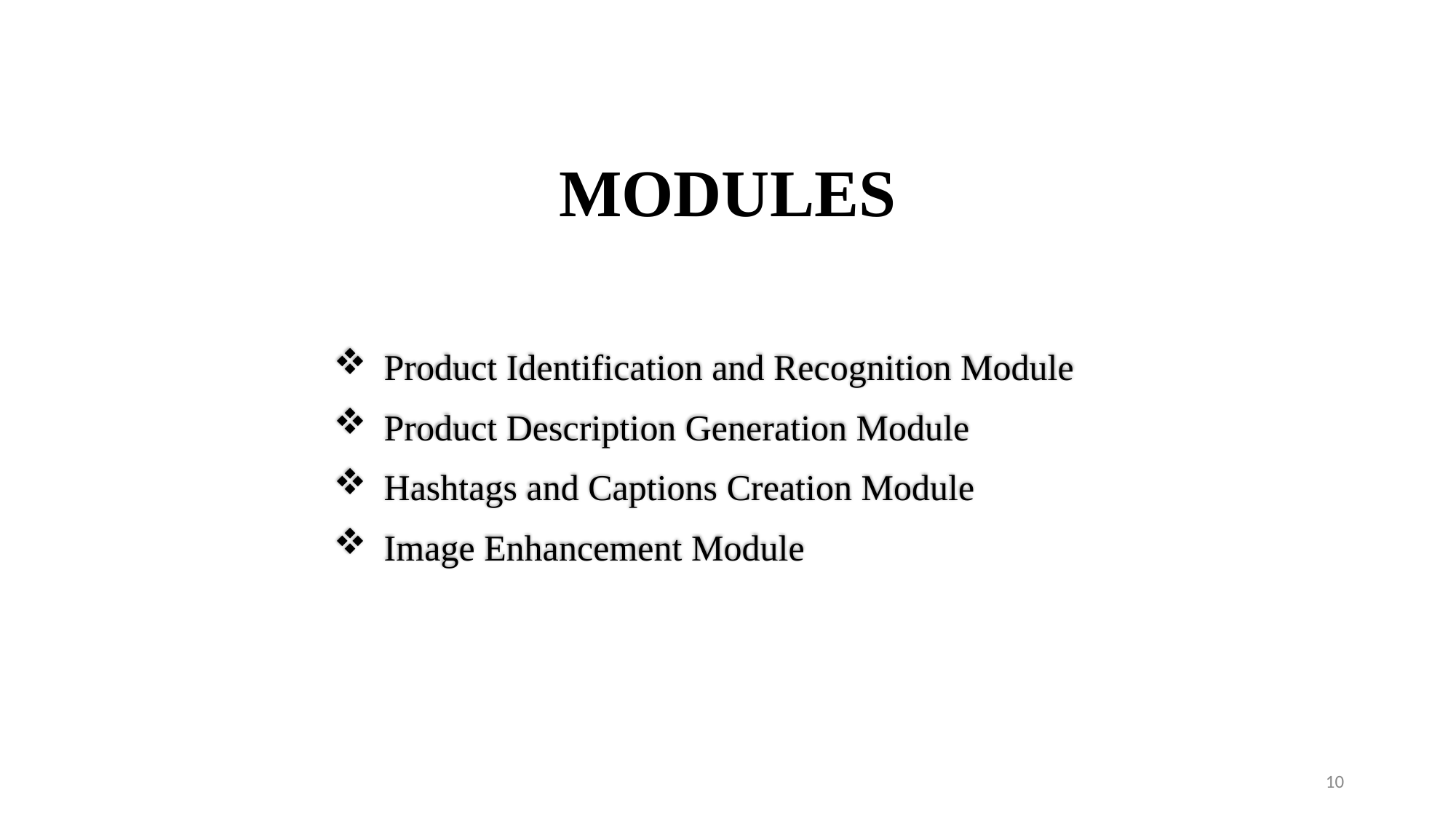

# MODULES
 Product Identification and Recognition Module
 Product Description Generation Module
 Hashtags and Captions Creation Module
 Image Enhancement Module
10